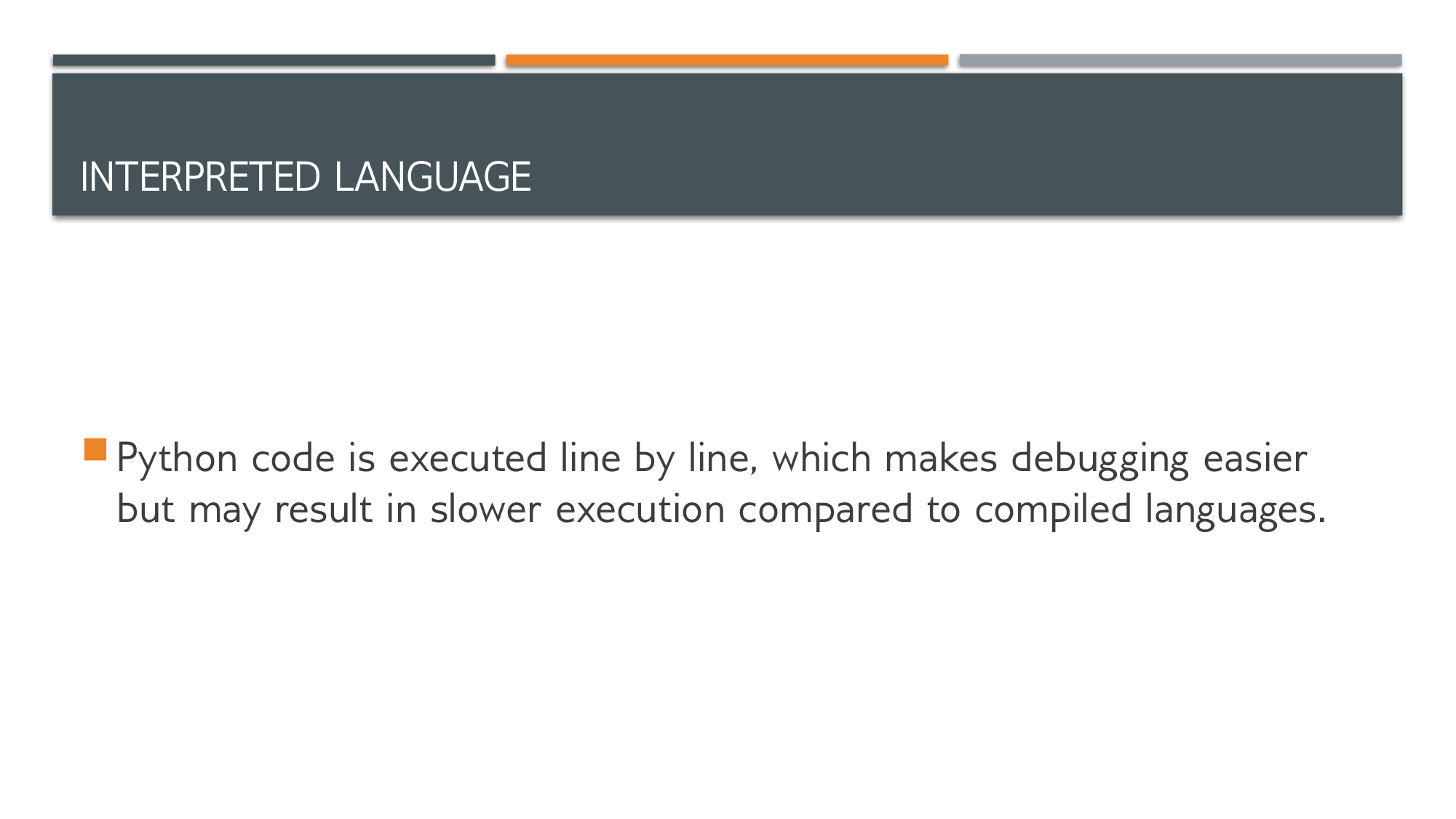

# Interpreted Language
Python code is executed line by line, which makes debugging easier but may result in slower execution compared to compiled languages.